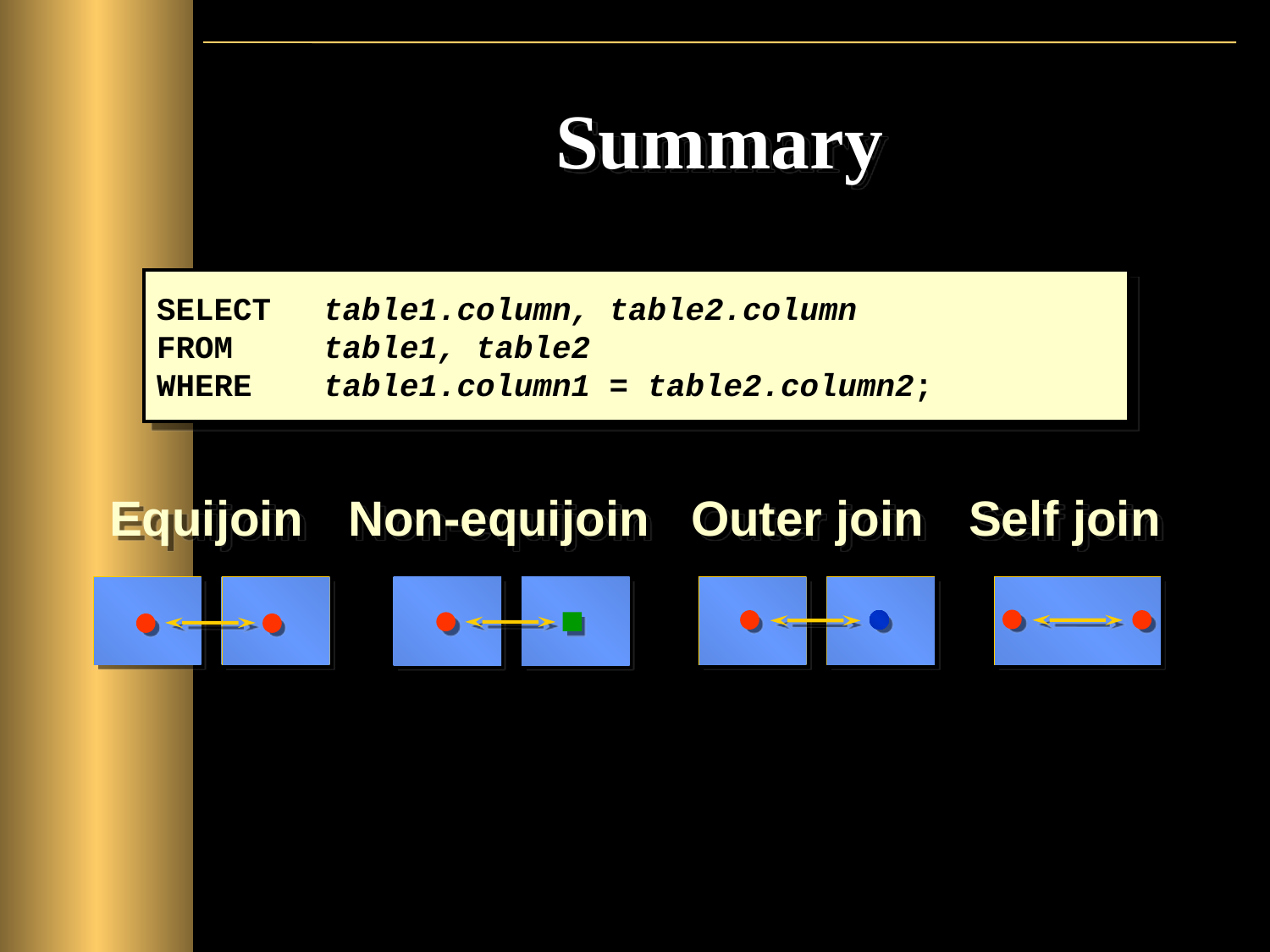

# Summary
SELECT	table1.column, table2.column
FROM	table1, table2
WHERE	table1.column1 = table2.column2;
Equijoin
Non-equijoin
Outer join
Self join